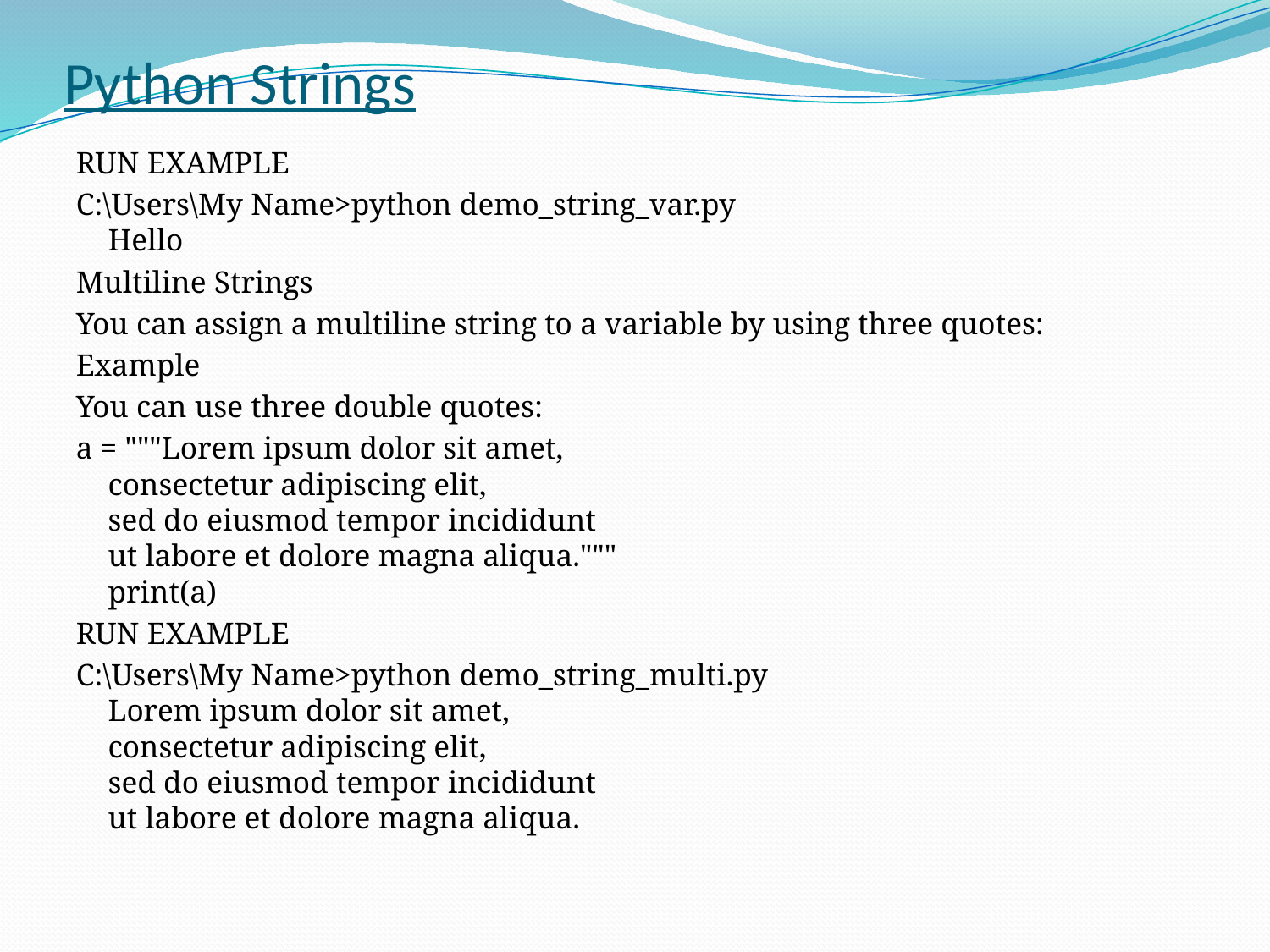

# Python Strings
RUN EXAMPLE
C:\Users\My Name>python demo_string_var.py
Hello
Multiline Strings
You can assign a multiline string to a variable by using three quotes:
Example
You can use three double quotes:
a = """Lorem ipsum dolor sit amet,
consectetur adipiscing elit,
sed do eiusmod tempor incididunt
ut labore et dolore magna aliqua."""
print(a)
RUN EXAMPLE
C:\Users\My Name>python demo_string_multi.py
Lorem ipsum dolor sit amet,
consectetur adipiscing elit,
sed do eiusmod tempor incididunt
ut labore et dolore magna aliqua.